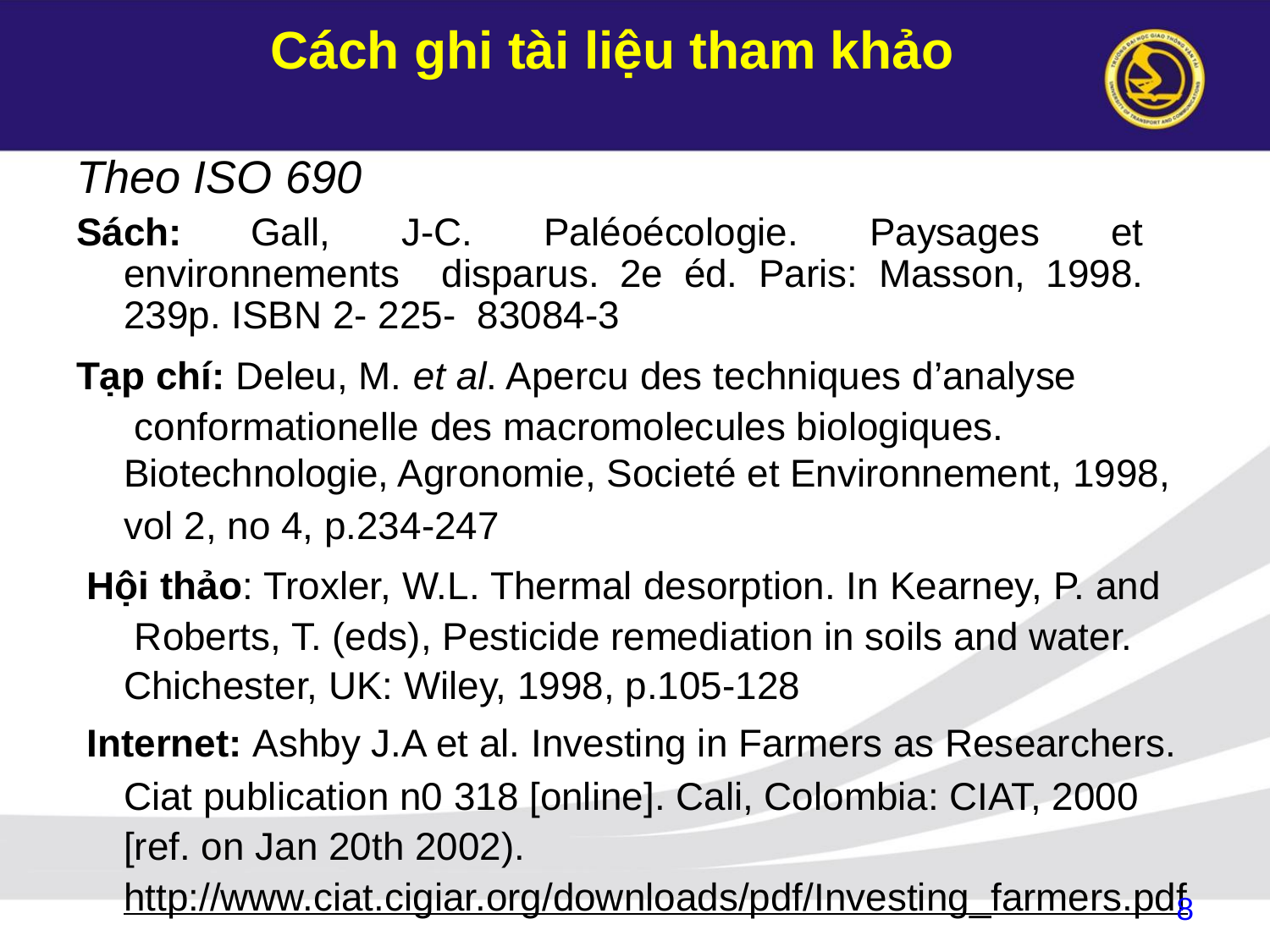

# Cách ghi tài liệu tham khảo
Theo ISO 690
Sách:	Gall, J-C. Paléoécologie. Paysages et environnements  disparus. 2e éd. Paris: Masson, 1998. 239p. ISBN 2- 225-  83084-3
Tạp chí: Deleu, M. et al. Apercu des techniques d’analyse  conformationelle des macromolecules biologiques.
Biotechnologie, Agronomie, Societé et Environnement, 1998,
vol 2, no 4, p.234-247
Hội thảo: Troxler, W.L. Thermal desorption. In Kearney, P. and  Roberts, T. (eds), Pesticide remediation in soils and water.
Chichester, UK: Wiley, 1998, p.105-128
Internet: Ashby J.A et al. Investing in Farmers as Researchers.
Ciat publication n0 318 [online]. Cali, Colombia: CIAT, 2000  [ref. on Jan 20th 2002).  http://www.ciat.cigiar.org/downloads/pdf/Investing_farmers.pdf
8